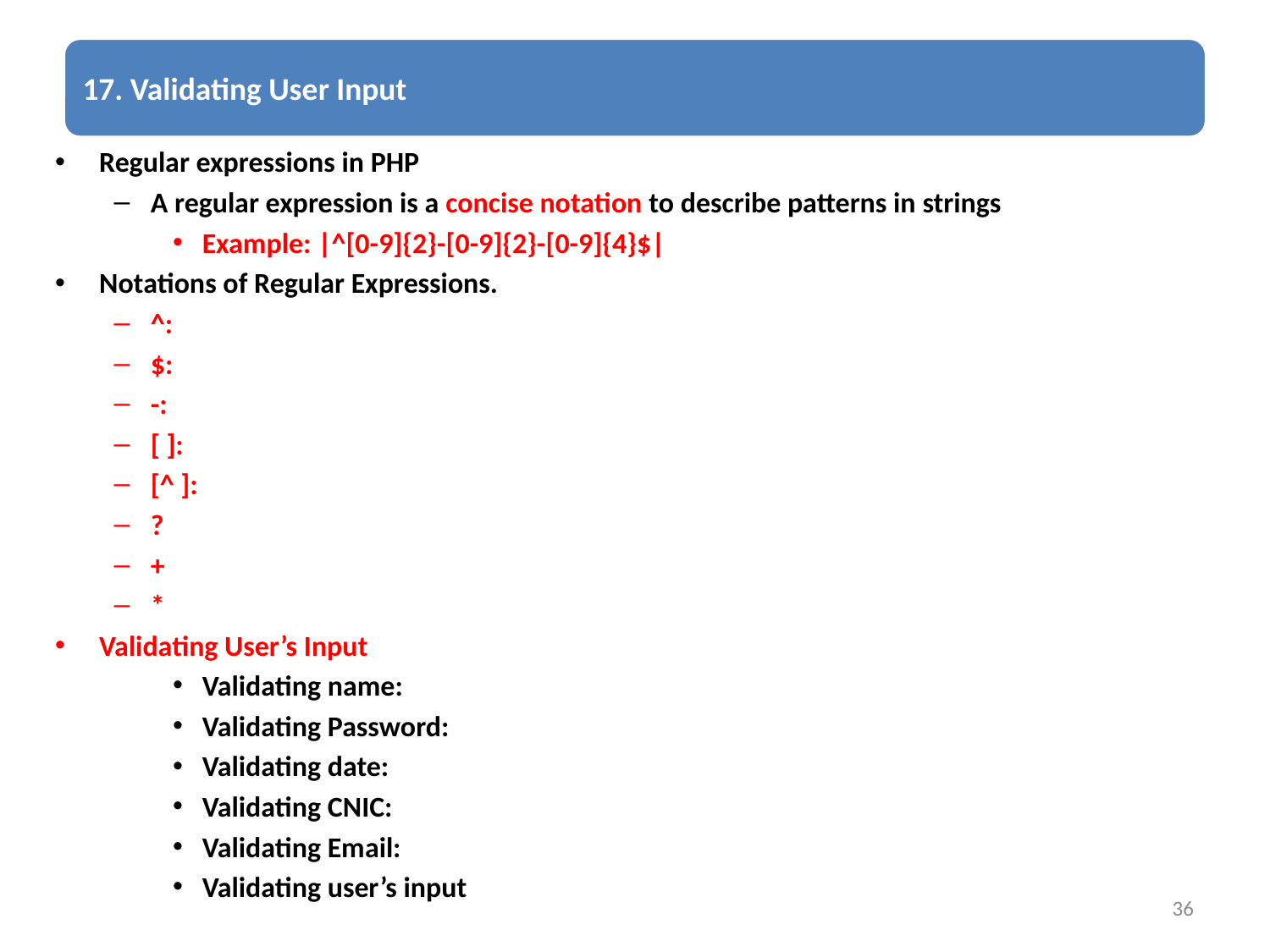

17. Validating User Input
Regular expressions in PHP
A regular expression is a concise notation to describe patterns in strings
Example: |^[0-9]{2}-[0-9]{2}-[0-9]{4}$|
Notations of Regular Expressions.
^:
$:
-:
[ ]:
[^ ]:
?
+
*
Validating User’s Input
Validating name:
Validating Password:
Validating date:
Validating CNIC:
Validating Email:
Validating user’s input

36